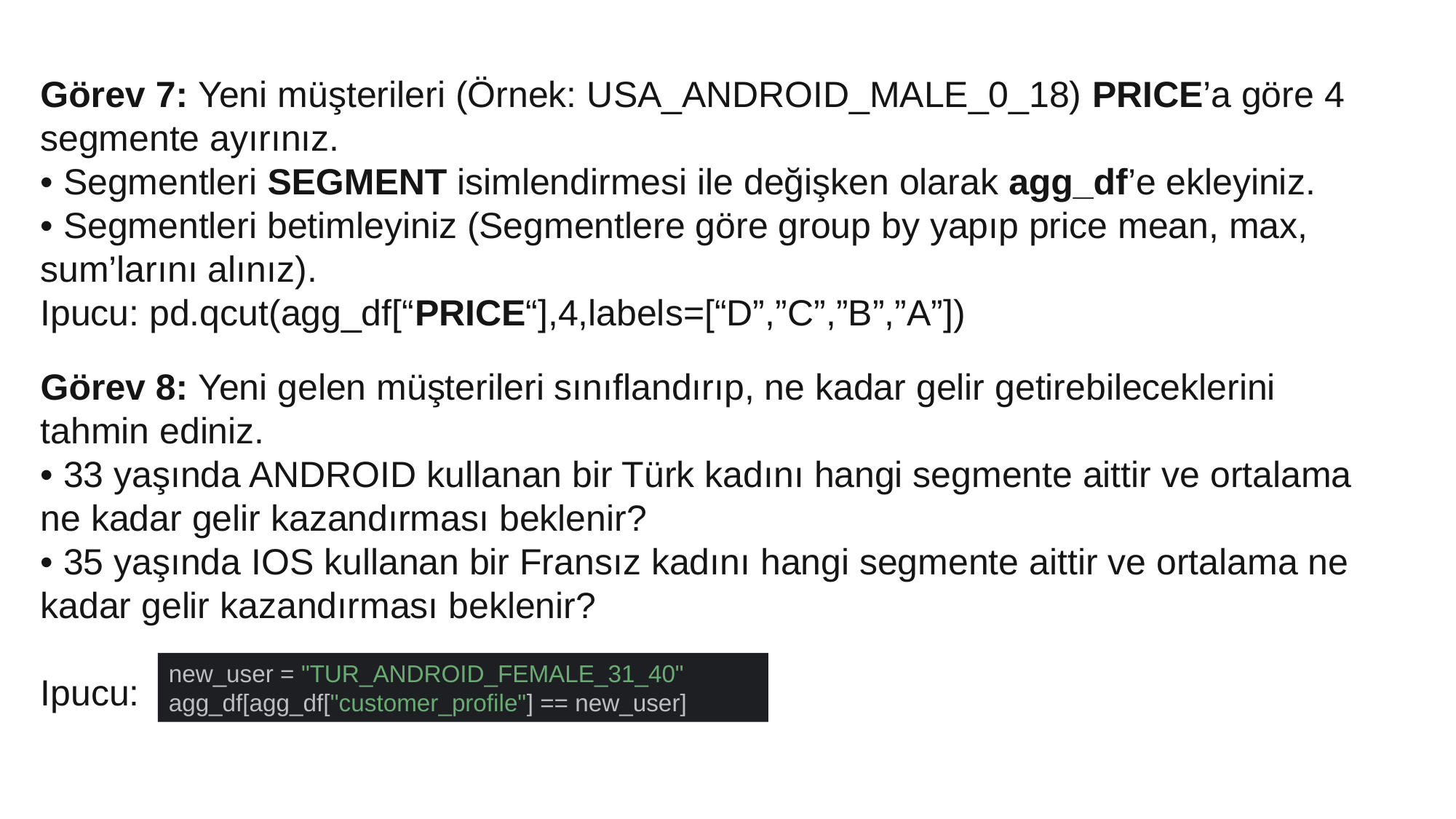

Görev 7: Yeni müşterileri (Örnek: USA_ANDROID_MALE_0_18) PRICE’a göre 4 segmente ayırınız.
• Segmentleri SEGMENT isimlendirmesi ile değişken olarak agg_df’e ekleyiniz.
• Segmentleri betimleyiniz (Segmentlere göre group by yapıp price mean, max, sum’larını alınız).
Ipucu: pd.qcut(agg_df[“PRICE“],4,labels=[“D”,”C”,”B”,”A”])
Görev 8: Yeni gelen müşterileri sınıflandırıp, ne kadar gelir getirebileceklerini tahmin ediniz.
• 33 yaşında ANDROID kullanan bir Türk kadını hangi segmente aittir ve ortalama ne kadar gelir kazandırması beklenir?
• 35 yaşında IOS kullanan bir Fransız kadını hangi segmente aittir ve ortalama ne kadar gelir kazandırması beklenir?

Ipucu:
new_user = "TUR_ANDROID_FEMALE_31_40"
agg_df[agg_df["customer_profile"] == new_user]